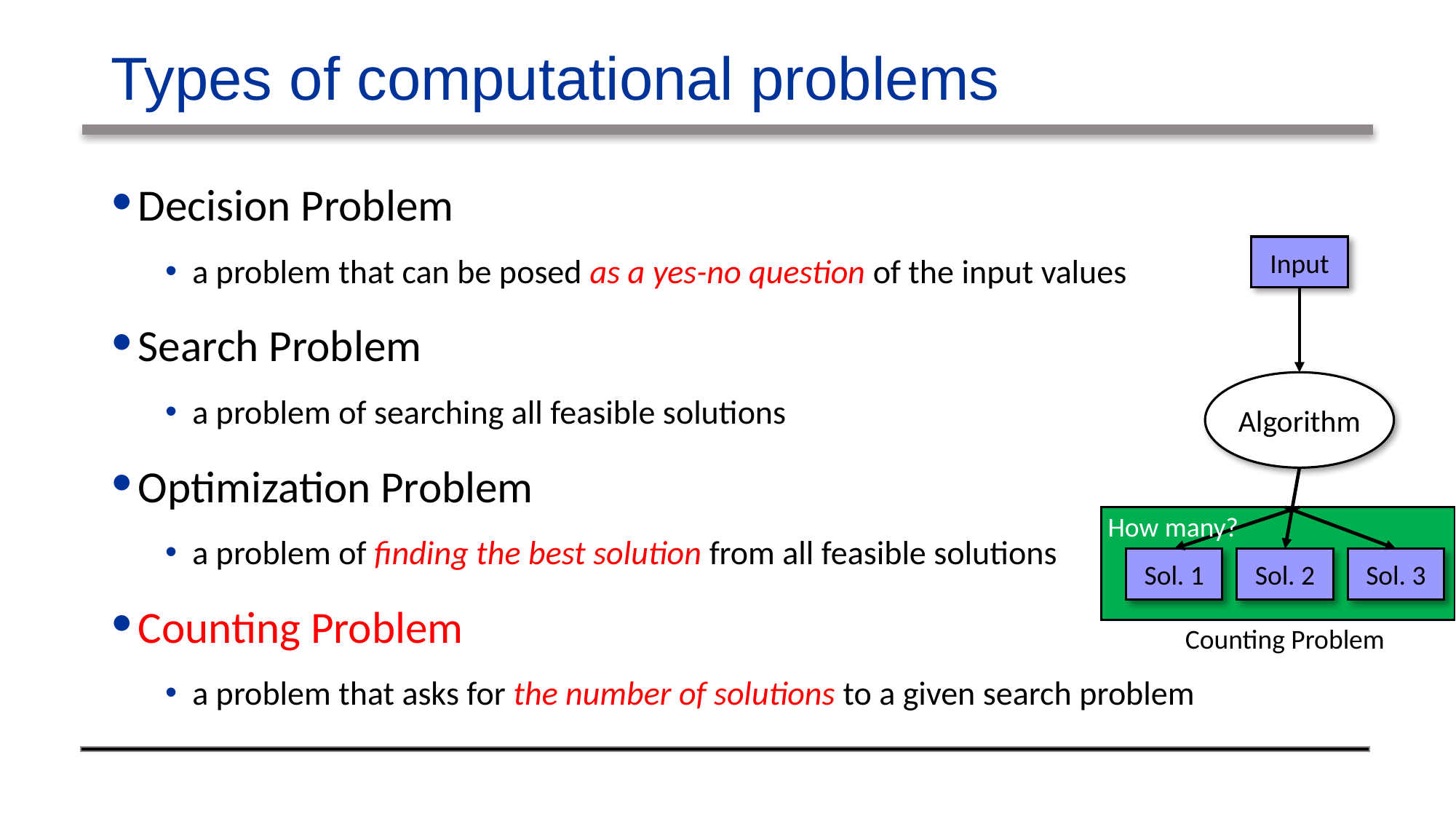

# Types of computational problems
Decision Problem
a problem that can be posed as a yes-no question of the input values
Search Problem
a problem of searching all feasible solutions
Optimization Problem
a problem of finding the best solution from all feasible solutions
Counting Problem
a problem that asks for the number of solutions to a given search problem

Input
Algorithm
Sol. 1
Sol. 2
Sol. 3
How many?

Counting Problem